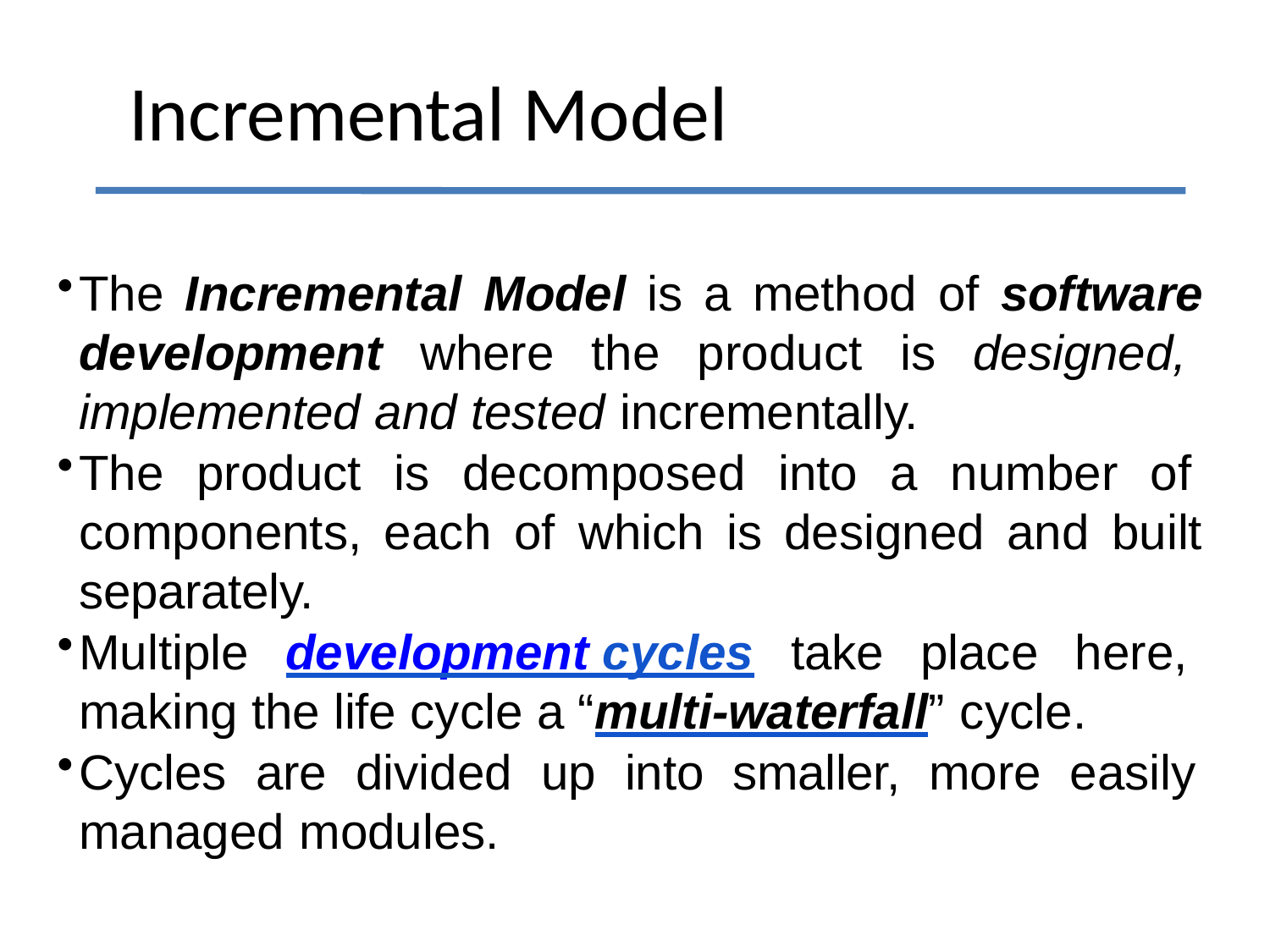

# Incremental Model

The Incremental Model is a method of software  development where the product is designed,  implemented and tested incrementally.
The product is decomposed into a number of  components, each of which is designed and built  separately.
Multiple development cycles take place here,  making the life cycle a “multi-waterfall” cycle.
Cycles are divided up into smaller, more easily  managed modules.